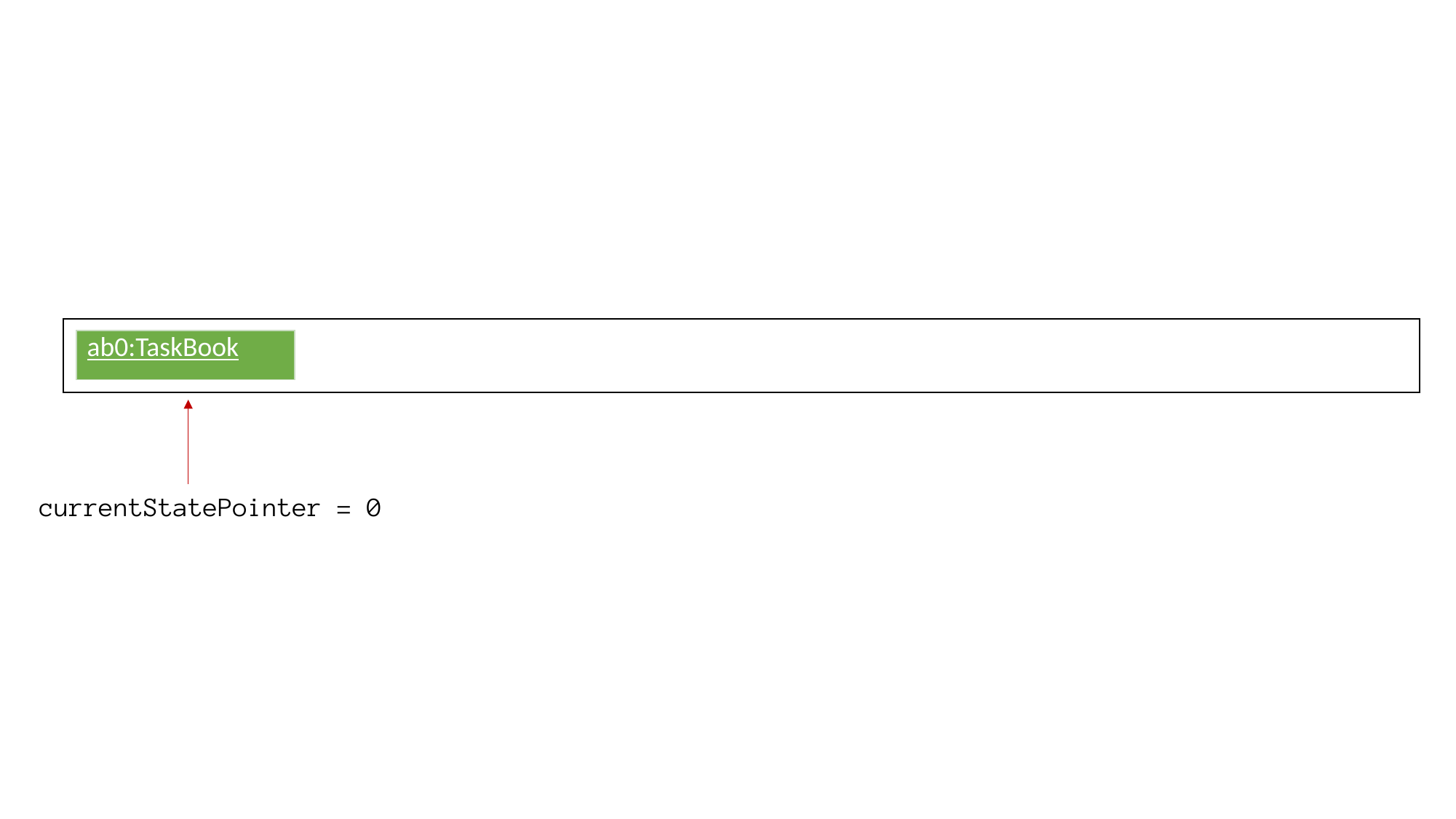

| ab0:TaskBook |
| --- |
currentStatePointer = 0